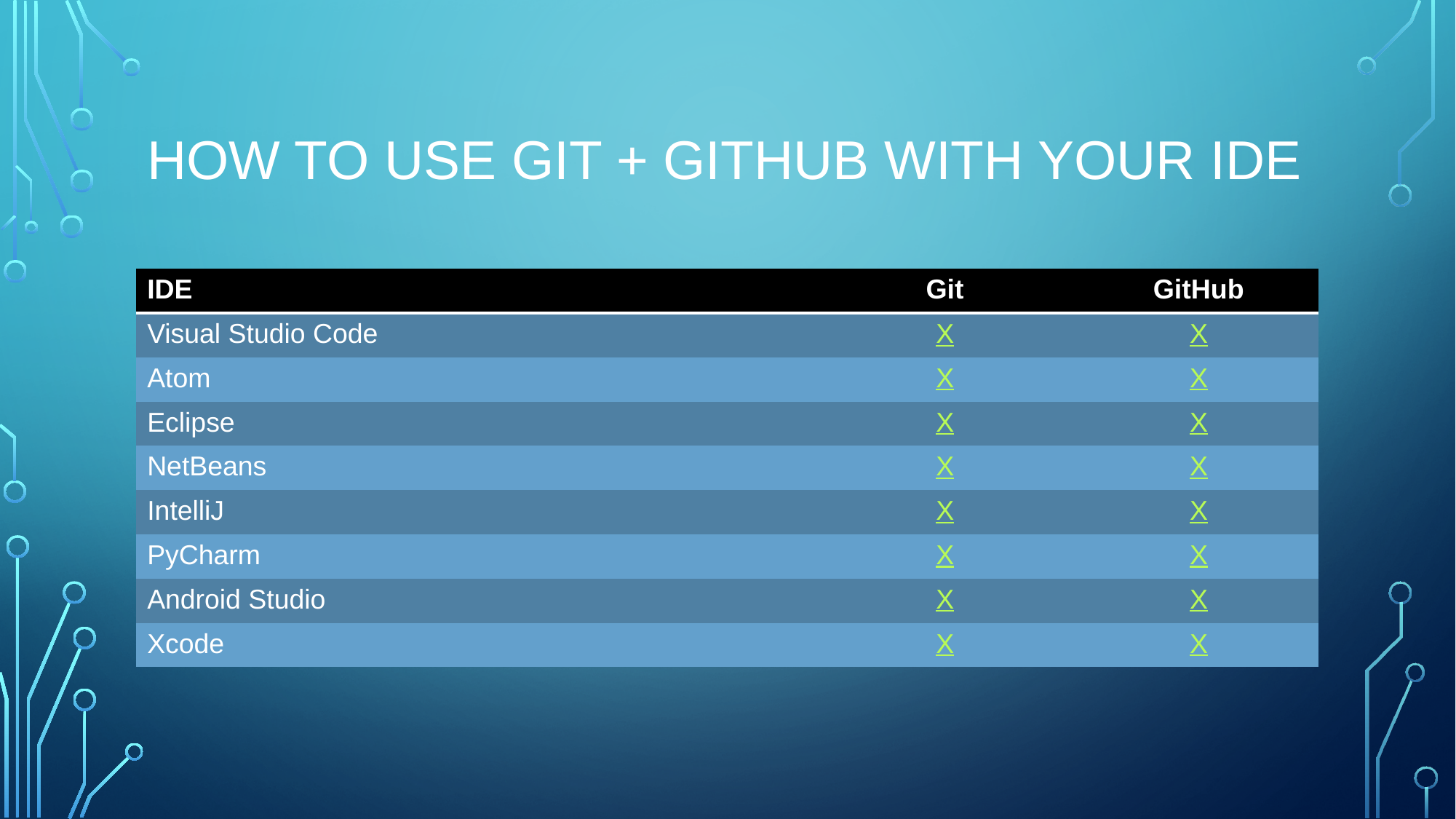

# How to use git + github with your ide
| IDE | Git | GitHub |
| --- | --- | --- |
| Visual Studio Code | X | X |
| Atom | X | X |
| Eclipse | X | X |
| NetBeans | X | X |
| IntelliJ | X | X |
| PyCharm | X | X |
| Android Studio | X | X |
| Xcode | X | X |